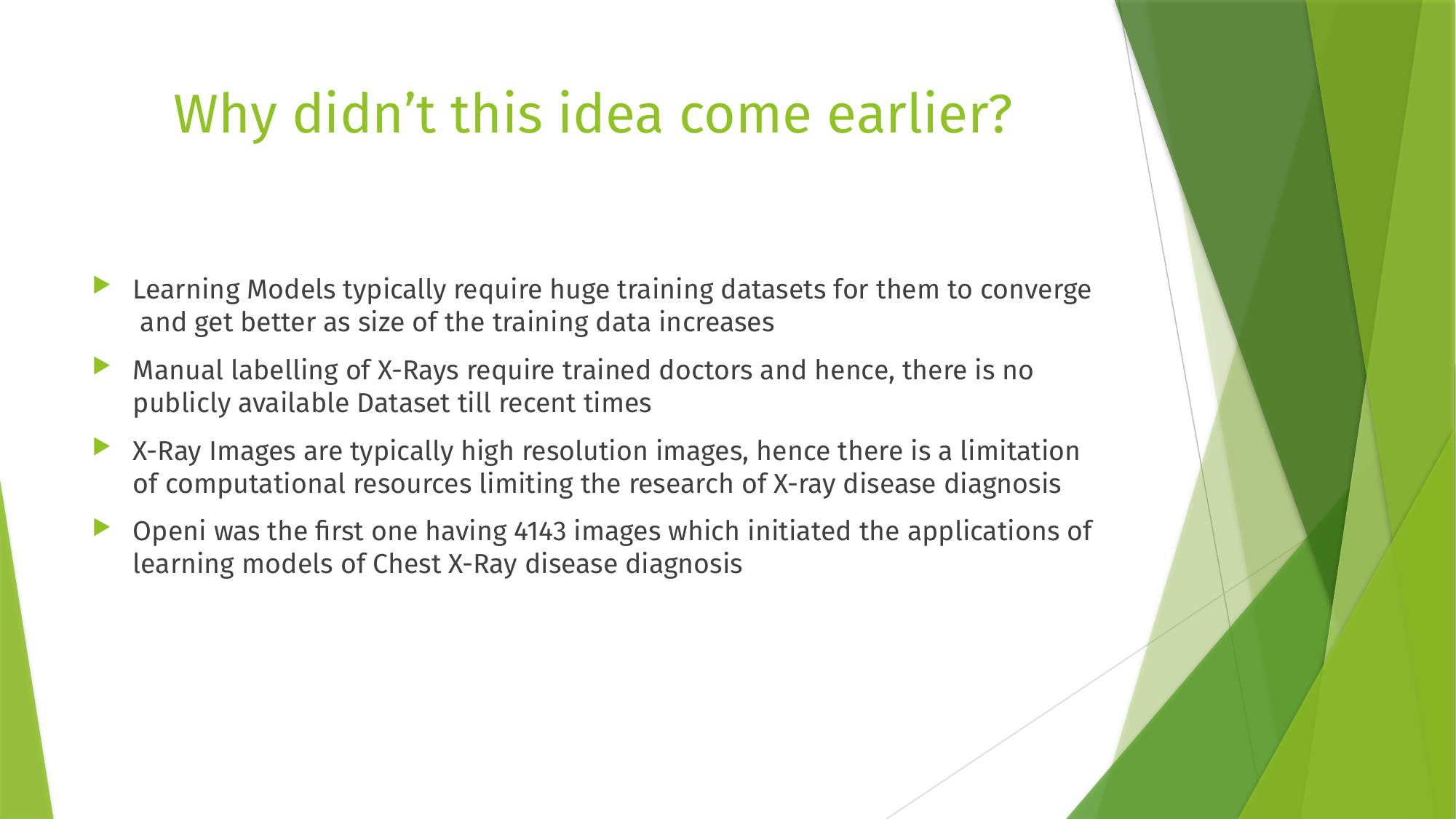

# Why didn’t this idea come earlier?
Learning Models typically require huge training datasets for them to converge  and get better as size of the training data increases
Manual labelling of X-Rays require trained doctors and hence, there is no publicly available Dataset till recent times
X-Ray Images are typically high resolution images, hence there is a limitation of computational resources limiting the research of X-ray disease diagnosis
Openi was the first one having 4143 images which initiated the applications of learning models of Chest X-Ray disease diagnosis